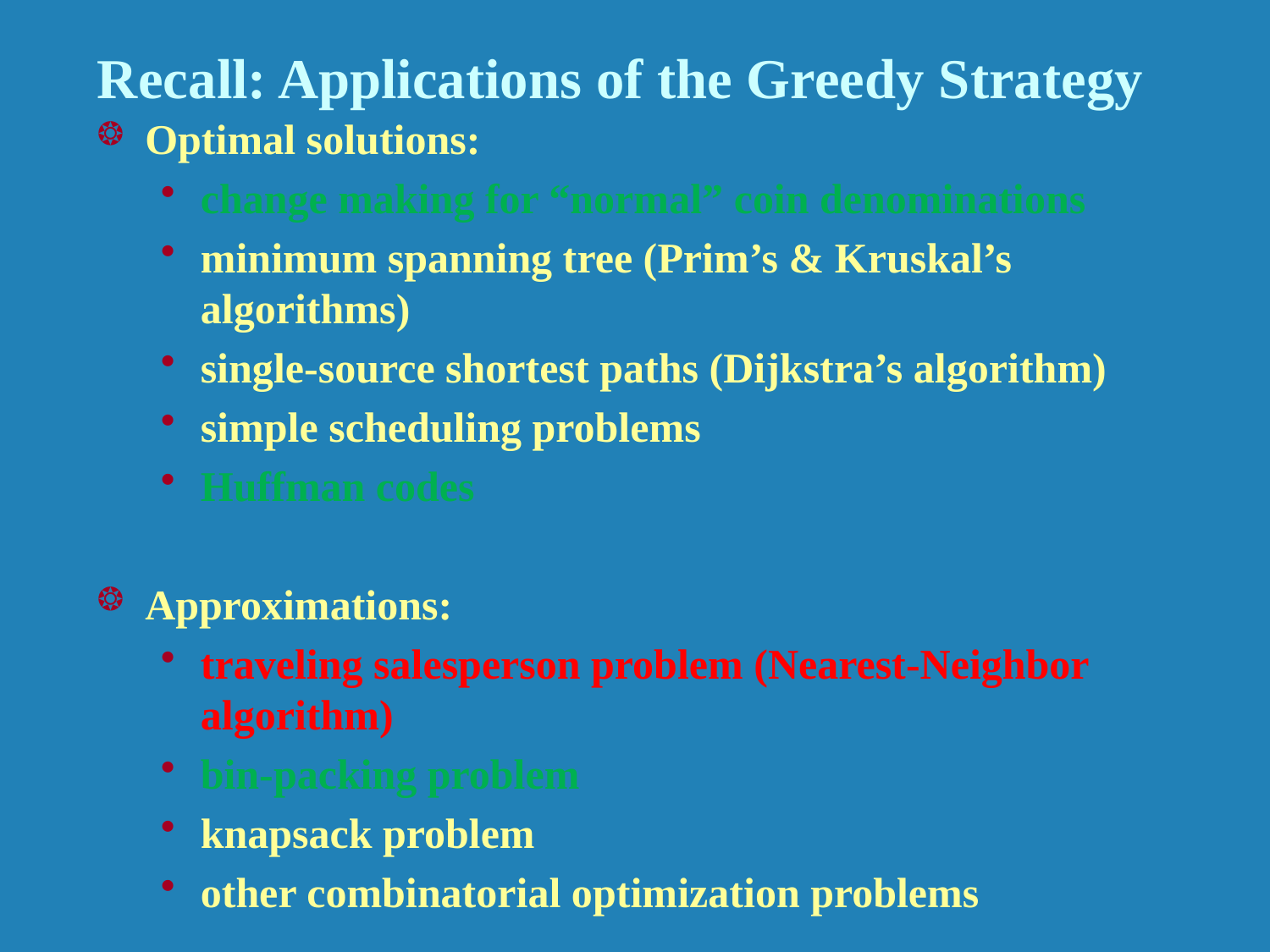

Recall: Applications of the Greedy Strategy
Optimal solutions:
change making for “normal” coin denominations
minimum spanning tree (Prim’s & Kruskal’s algorithms)
single-source shortest paths (Dijkstra’s algorithm)
simple scheduling problems
Huffman codes

Approximations:
traveling salesperson problem (Nearest-Neighbor algorithm)
bin-packing problem
knapsack problem
other combinatorial optimization problems